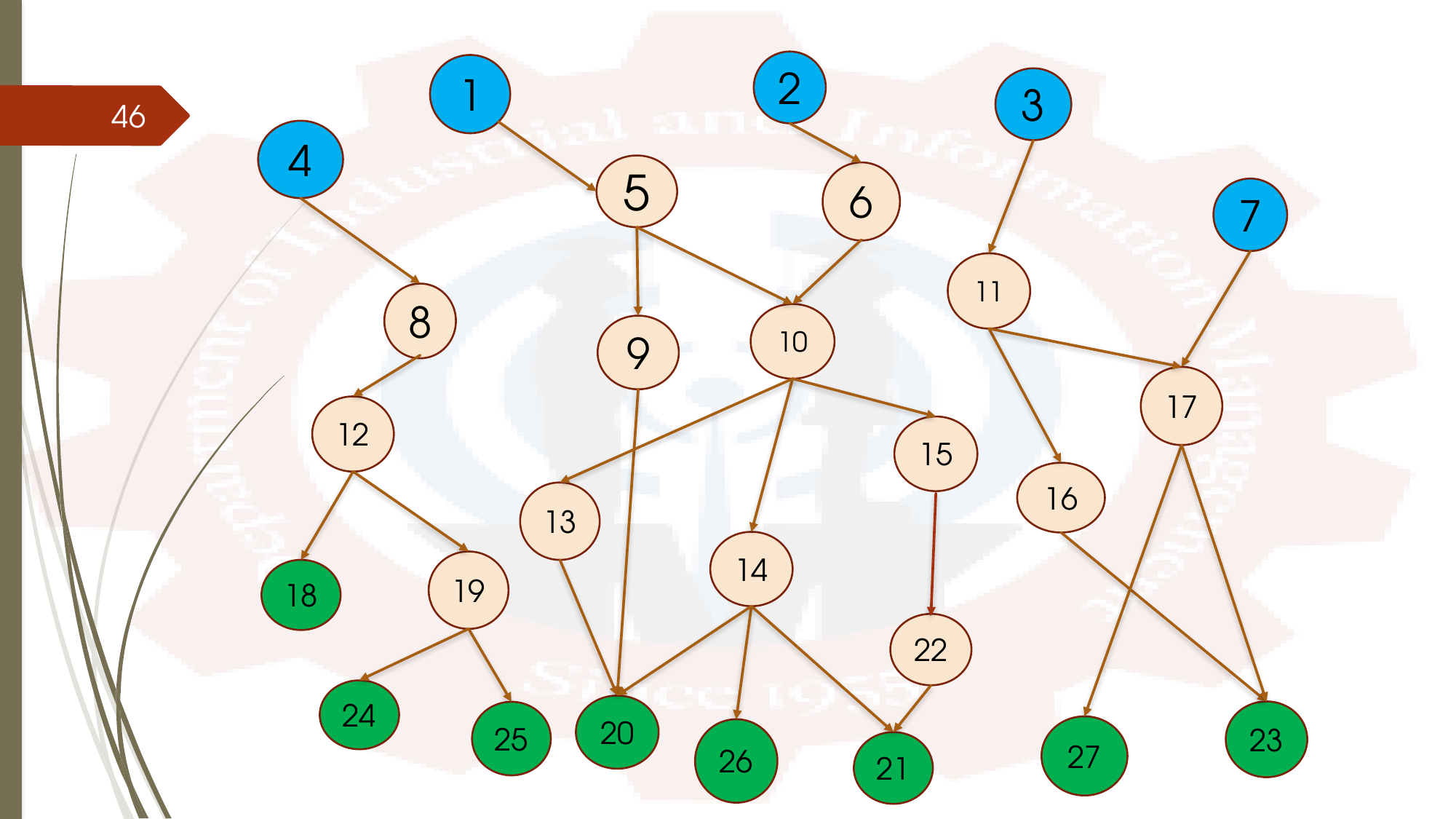

2
1
3
46
4
5
6
7
11
8
10
9
17
12
15
16
13
14
19
18
22
24
20
23
25
27
26
21